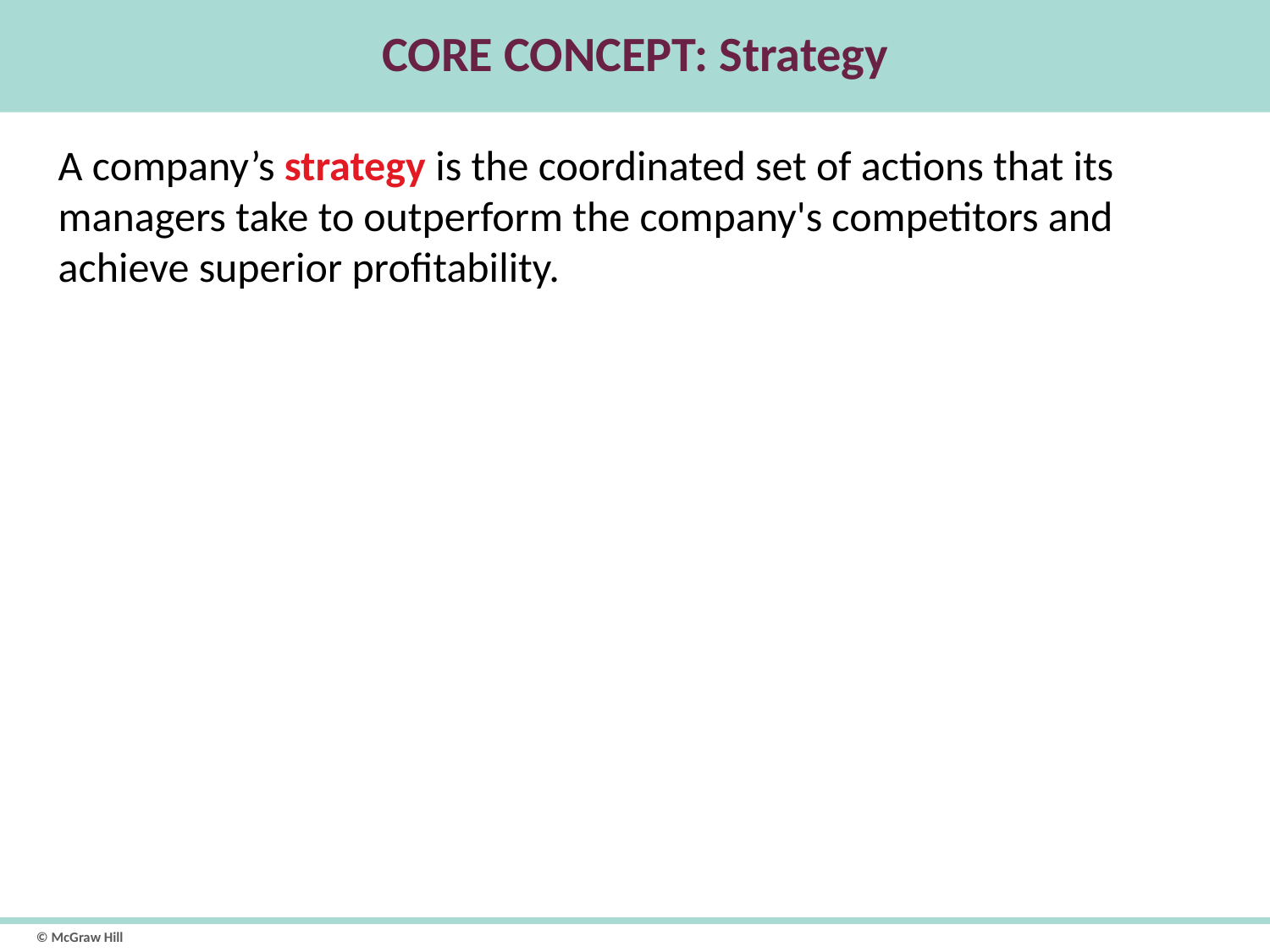

# CORE CONCEPT: Strategy
A company’s strategy is the coordinated set of actions that its managers take to outperform the company's competitors and achieve superior profitability.